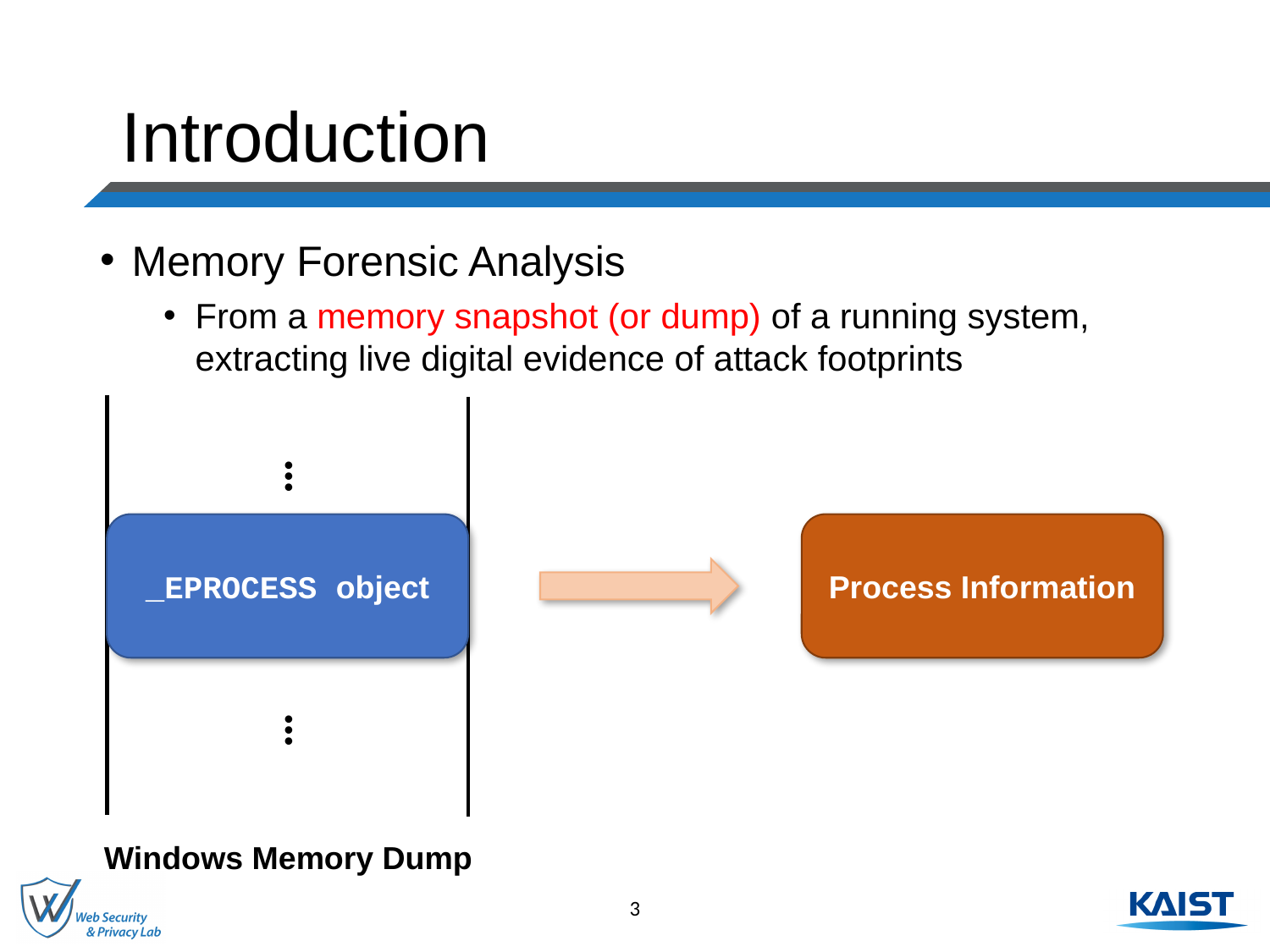

# Introduction
Memory Forensic Analysis
From a memory snapshot (or dump) of a running system, extracting live digital evidence of attack footprints

…
Process Information
_EPROCESS object

…
Windows Memory Dump
3